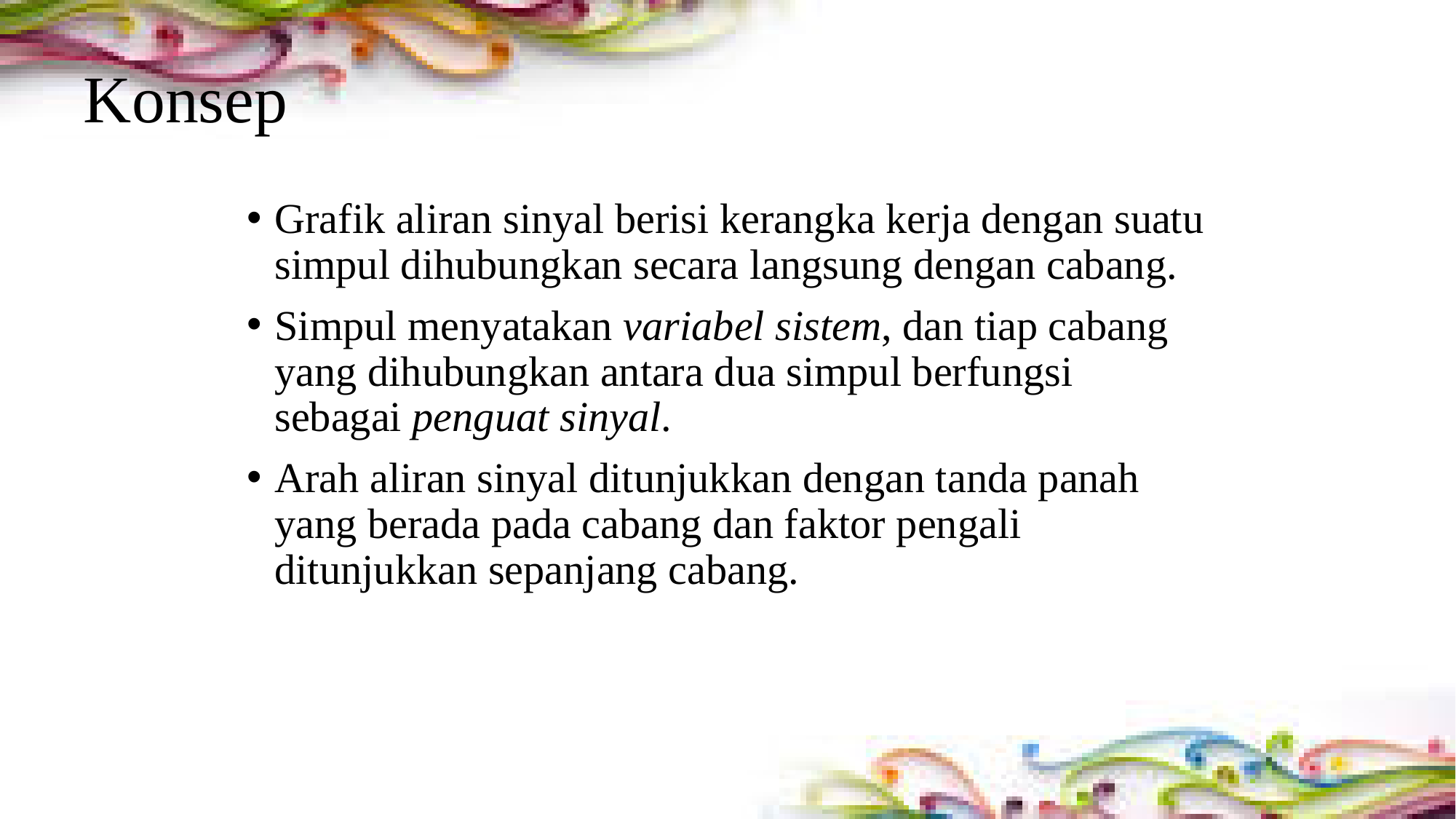

# Konsep
Grafik aliran sinyal berisi kerangka kerja dengan suatu simpul dihubungkan secara langsung dengan cabang.
Simpul menyatakan variabel sistem, dan tiap cabang yang dihubungkan antara dua simpul berfungsi sebagai penguat sinyal.
Arah aliran sinyal ditunjukkan dengan tanda panah yang berada pada cabang dan faktor pengali ditunjukkan sepanjang cabang.